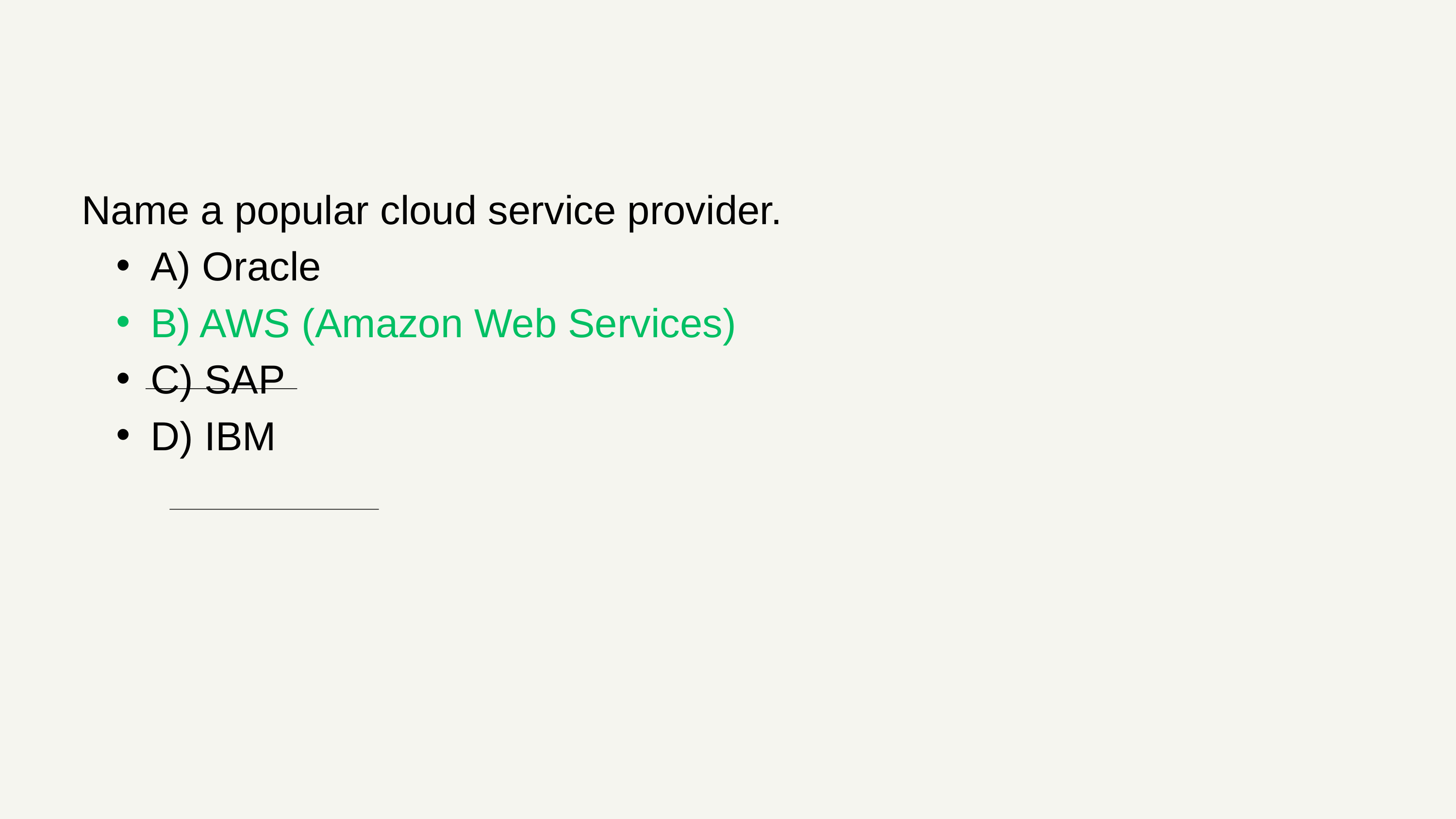

Name a popular cloud service provider.
A) Oracle
B) AWS (Amazon Web Services)
C) SAP
D) IBM